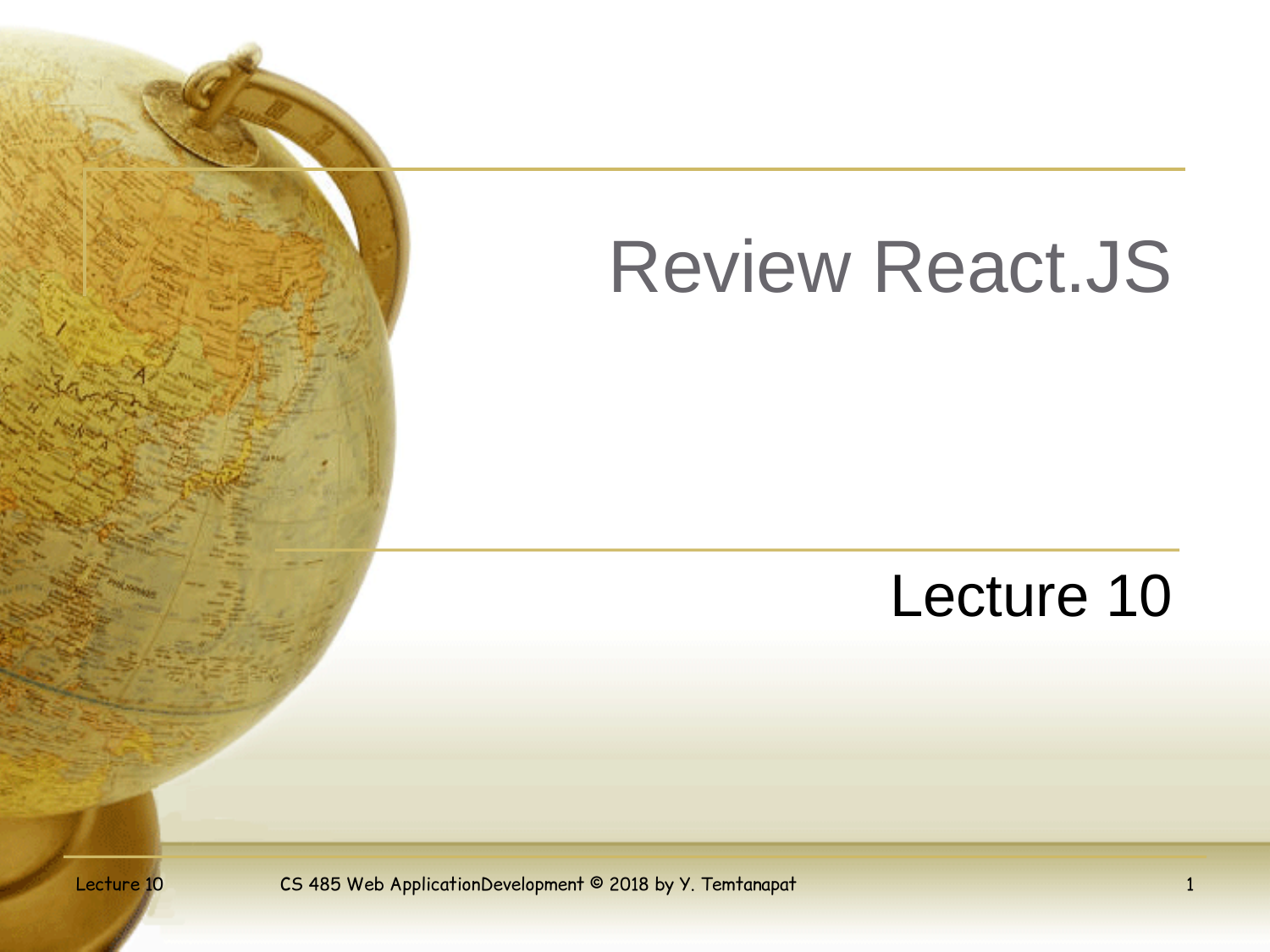

# Review React.JS
Lecture 10
Lecture 10
CS 485 Web ApplicationDevelopment © 2018 by Y. Temtanapat
1